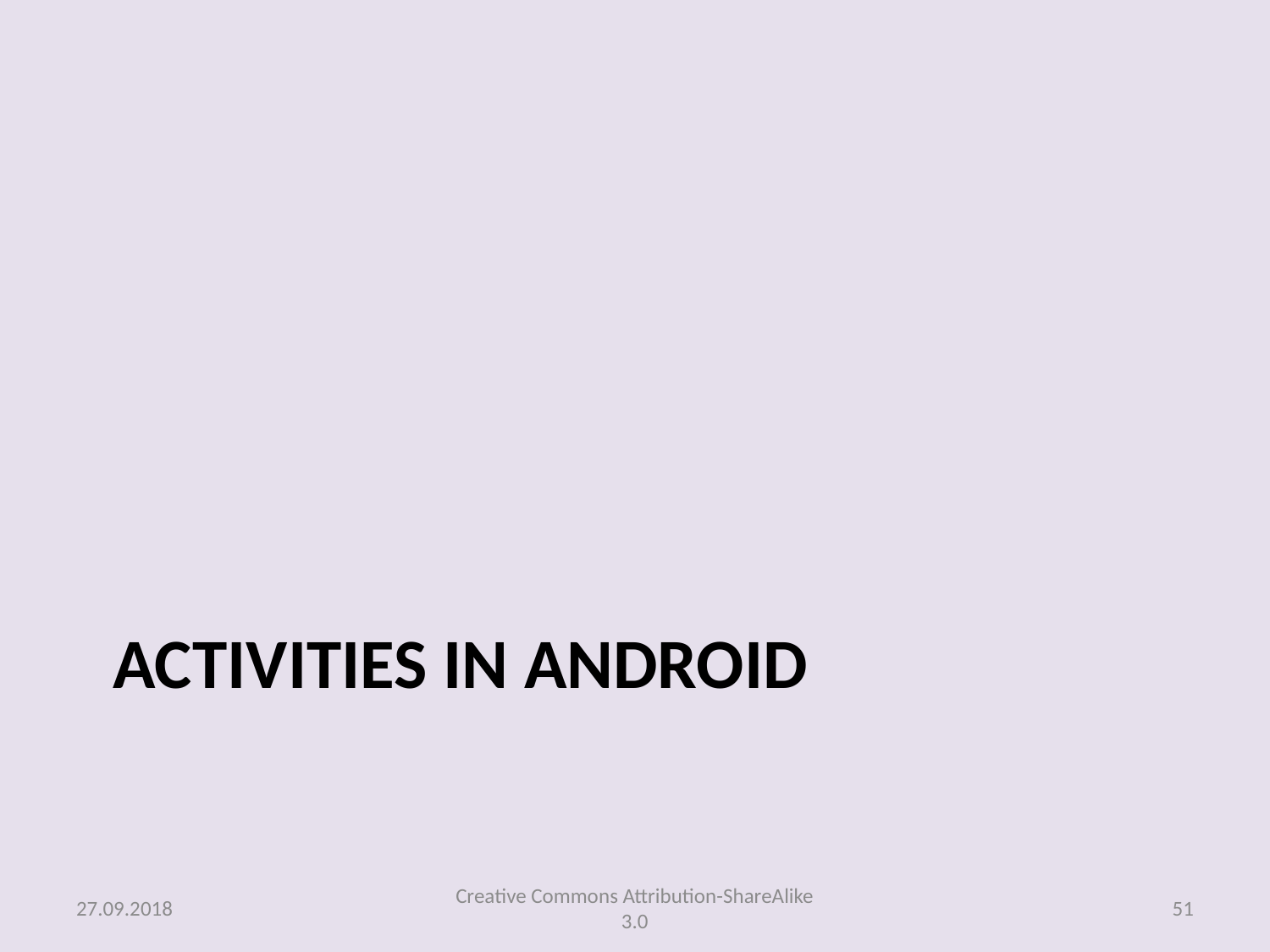

# Activities in android
27.09.2018
Creative Commons Attribution-ShareAlike 3.0
51